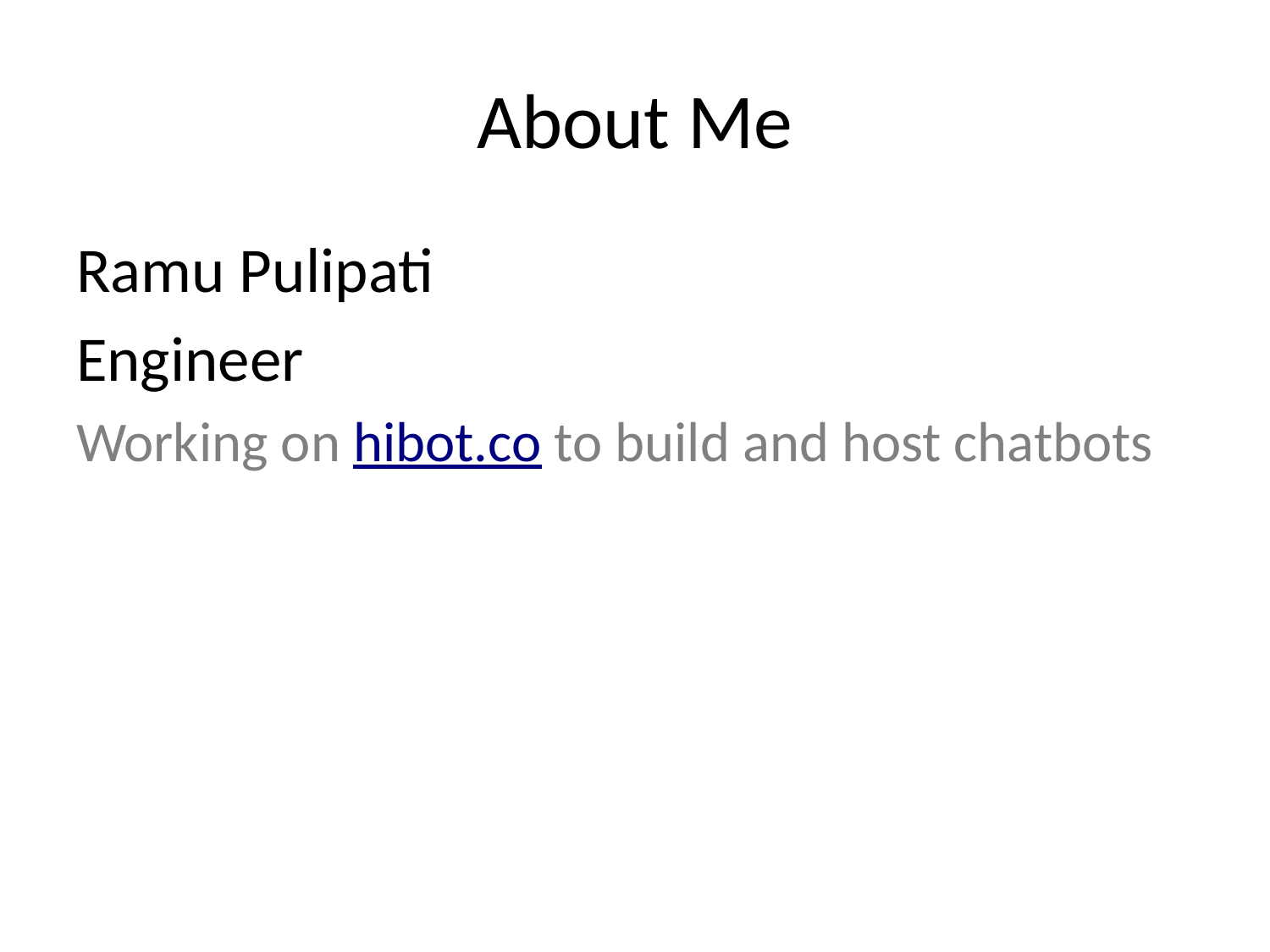

# About Me
Ramu Pulipati
Engineer
Working on hibot.co to build and host chatbots